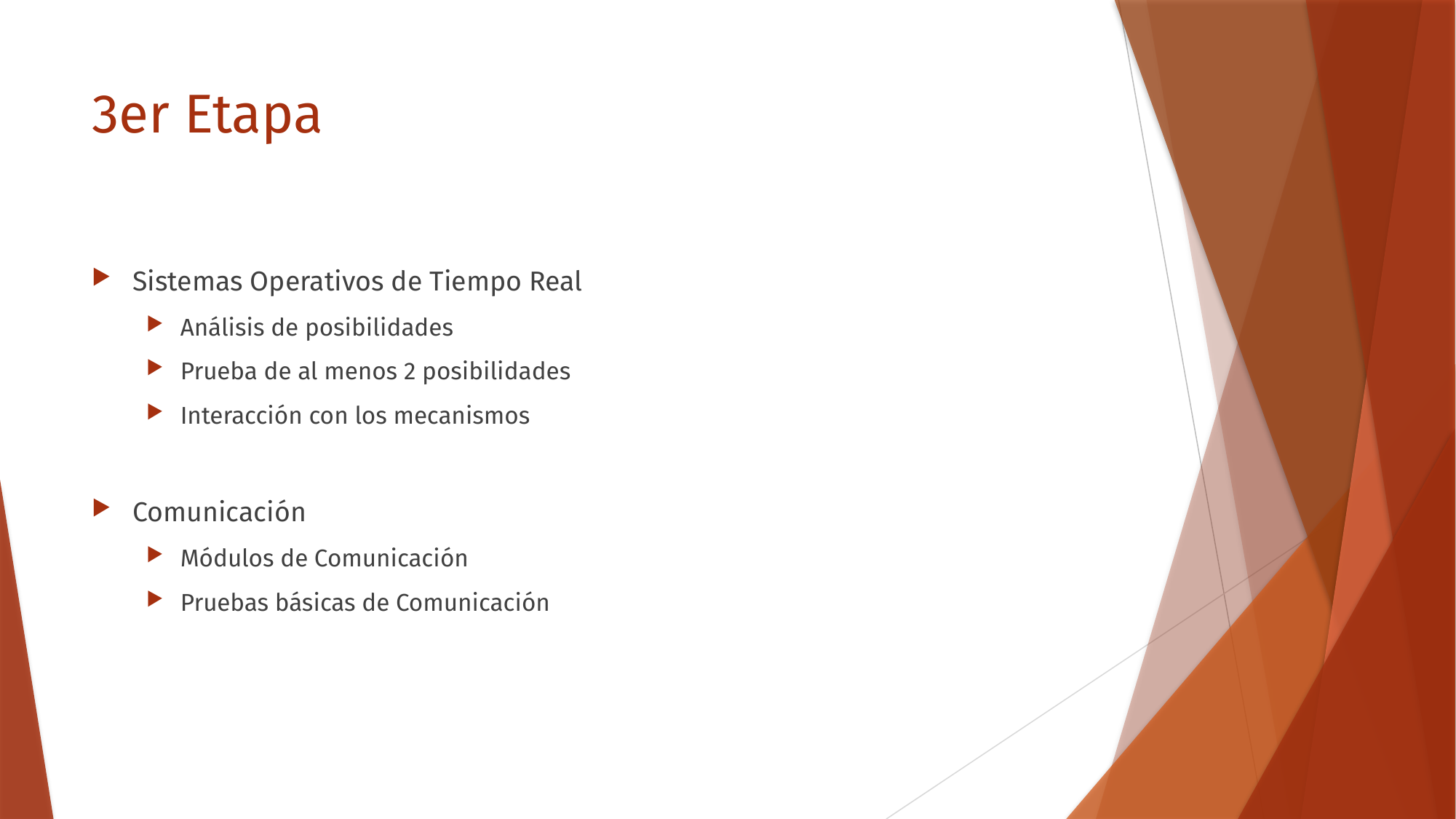

# 3er Etapa
Sistemas Operativos de Tiempo Real
Análisis de posibilidades
Prueba de al menos 2 posibilidades
Interacción con los mecanismos

Comunicación
Módulos de Comunicación
Pruebas básicas de Comunicación